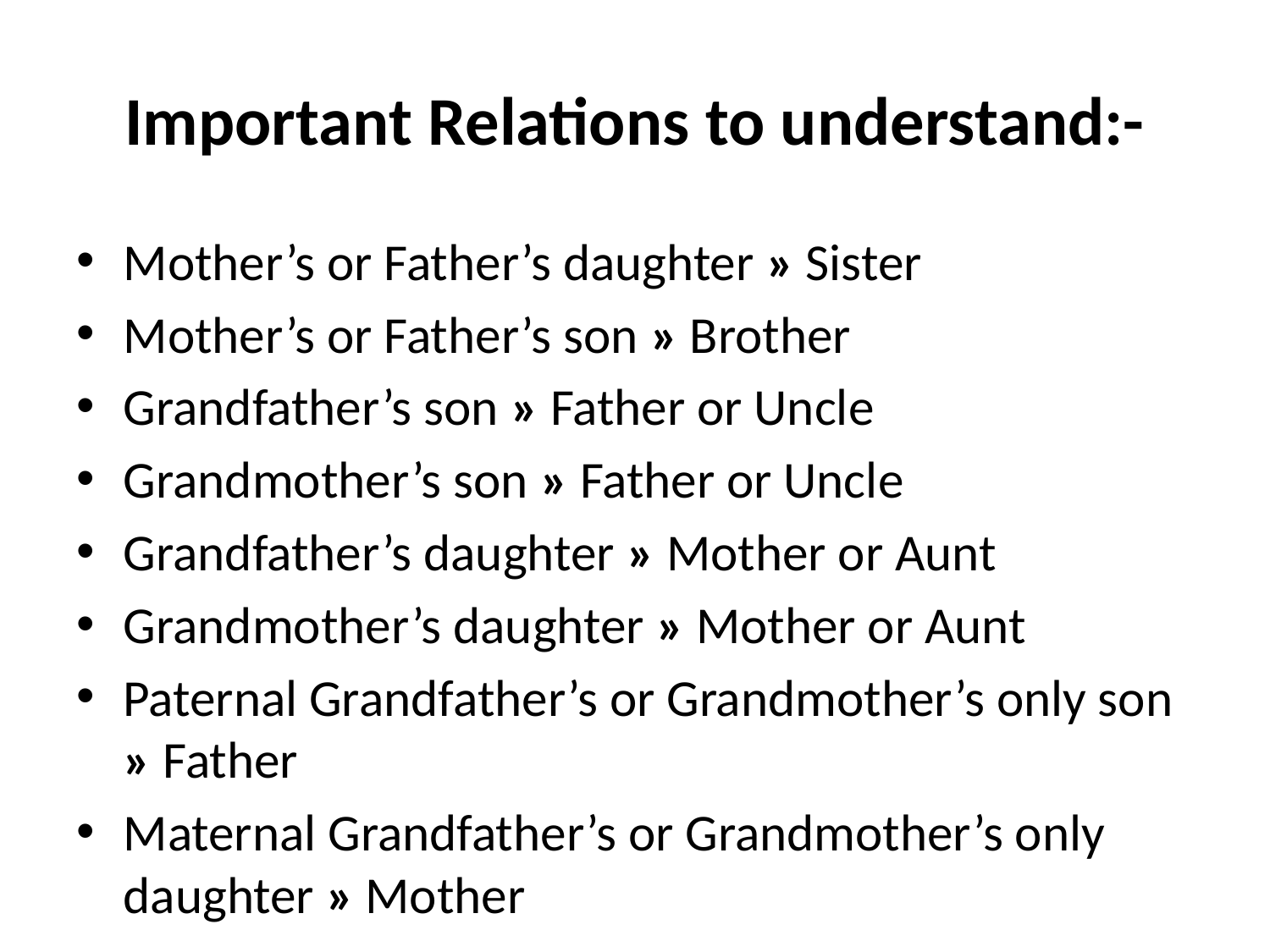

# Important Relations to understand:-
Mother’s or Father’s daughter » Sister
Mother’s or Father’s son » Brother
Grandfather’s son » Father or Uncle
Grandmother’s son » Father or Uncle
Grandfather’s daughter » Mother or Aunt
Grandmother’s daughter » Mother or Aunt
Paternal Grandfather’s or Grandmother’s only son » Father
Maternal Grandfather’s or Grandmother’s only daughter » Mother